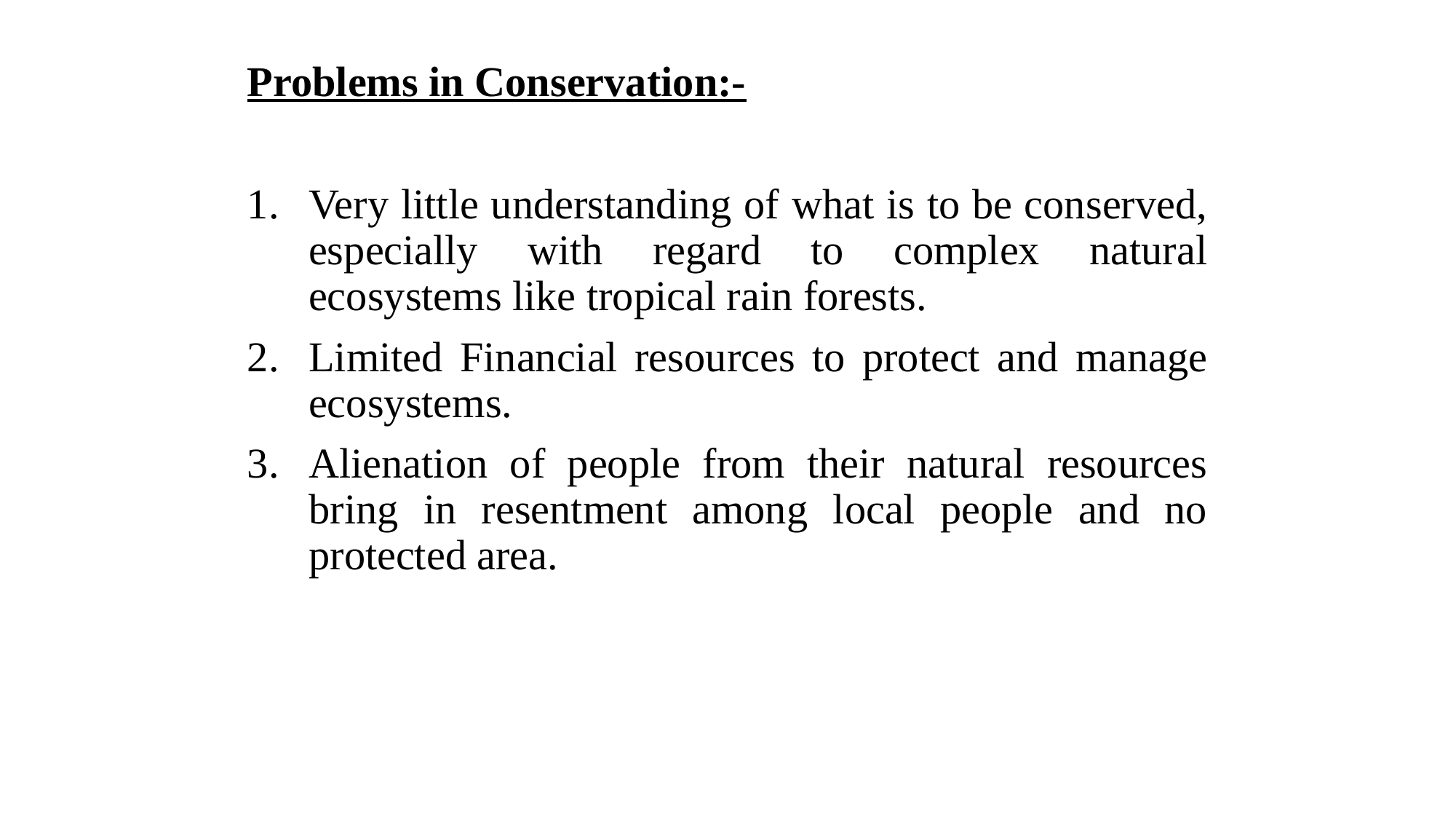

Problems in Conservation:-

Very little understanding of what is to be conserved, especially with regard to complex natural ecosystems like tropical rain forests.
Limited Financial resources to protect and manage ecosystems.
Alienation of people from their natural resources bring in resentment among local people and no protected area.